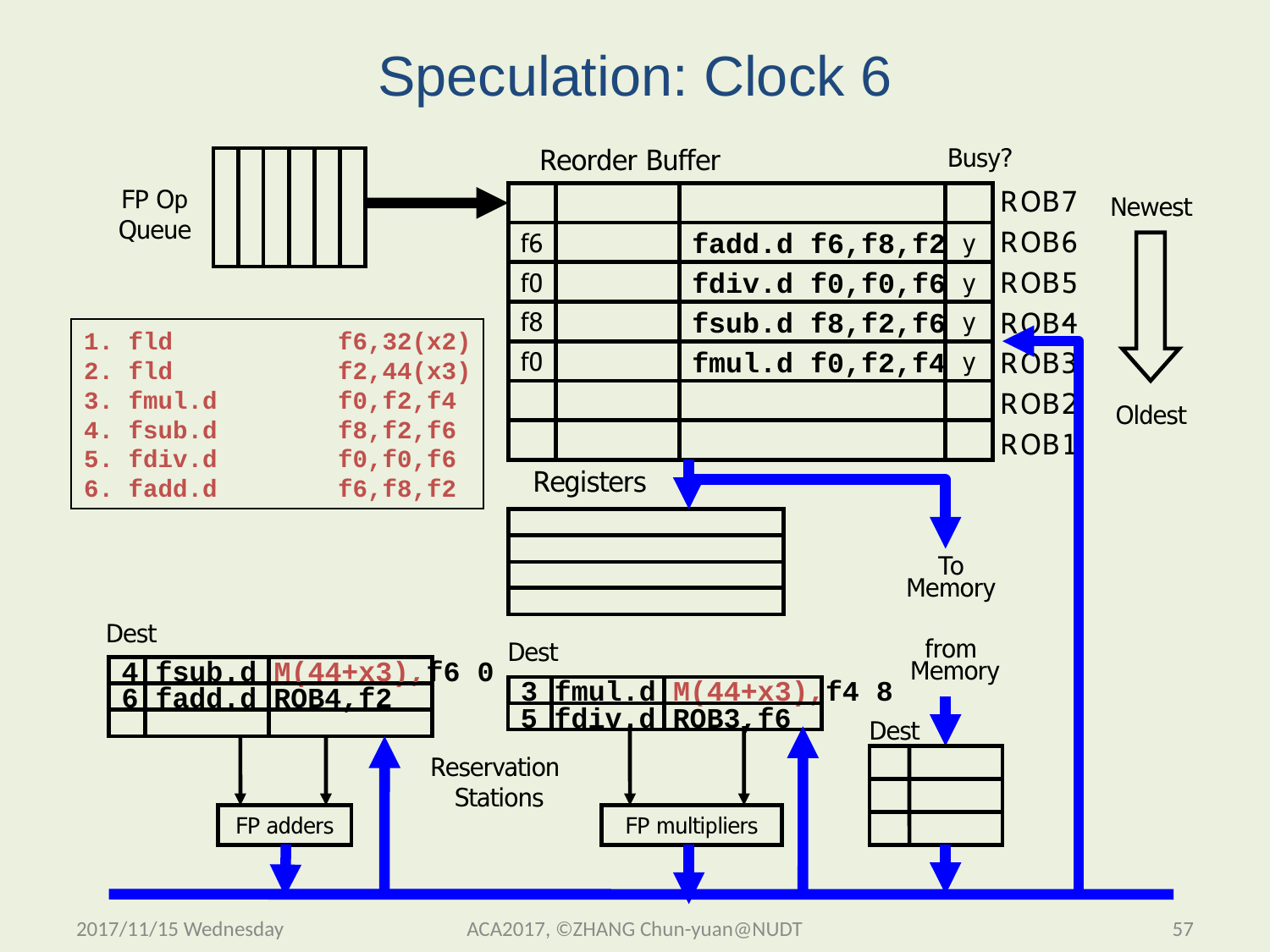

# Speculation: Clock 6

Reorder Buffer
Busy?
FP Op
Queue
ROB7
ROB6
ROB5
ROB4
ROB3
ROB2
ROB1
Newest

f6

fadd.d f6,f8,f2
y
f0

fdiv.d f0,f0,f6
y
f8

fsub.d f8,f2,f6
y

f0

fmul.d f0,f2,f4
y

Oldest

Registers

To
Memory
Dest
from
Memory
Dest
4 fsub.d M(44+x3),f6 0

3 fmul.d M(44+x3),f4 8

5 fdiv.d ROB3,f6
6 fadd.d ROB4,f2

Dest

Reservation
Stations

FP adders
FP multipliers

1. fld 		f6,32(x2)
2. fld 		f2,44(x3)
3. fmul.d 	f0,f2,f4
4. fsub.d 	f8,f2,f6
5. fdiv.d 	f0,f0,f6
6. fadd.d 	f6,f8,f2
2017/11/15 Wednesday
ACA2017, ©ZHANG Chun-yuan@NUDT
57